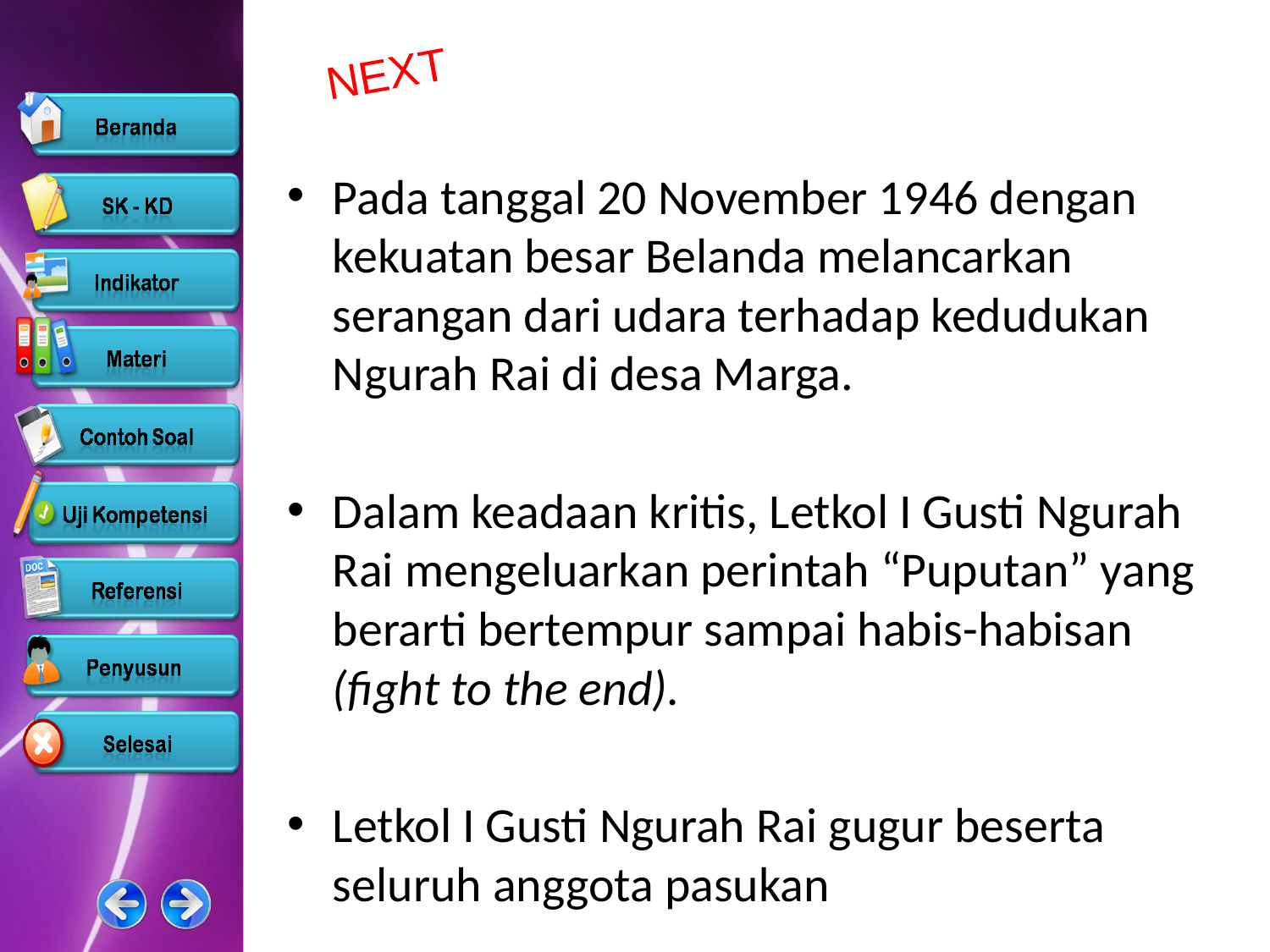

# NEXT
Pada tanggal 20 November 1946 dengan kekuatan besar Belanda melancarkan serangan dari udara terhadap kedudukan Ngurah Rai di desa Marga.

Dalam keadaan kritis, Letkol I Gusti Ngurah Rai mengeluarkan perintah “Puputan” yang berarti bertempur sampai habis-habisan (fight to the end).

Letkol I Gusti Ngurah Rai gugur beserta seluruh anggota pasukan